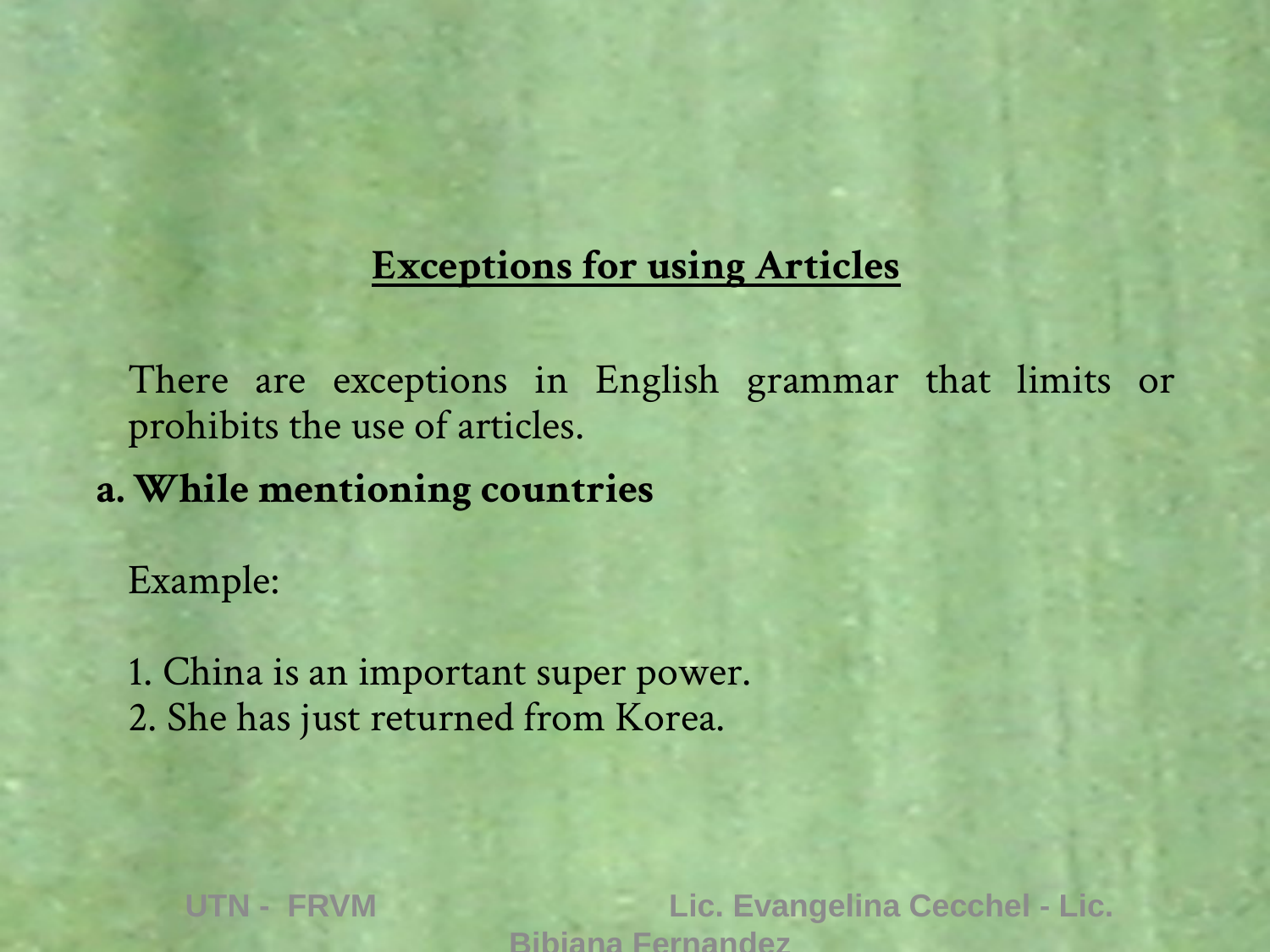

Exceptions for using Articles
	There are exceptions in English grammar that limits or prohibits the use of articles.
a. While mentioning countries
Example:
1. China is an important super power.
2. She has just returned from Korea.
UTN -  FRVM                                 Lic. Evangelina Cecchel - Lic. Bibiana Fernandez